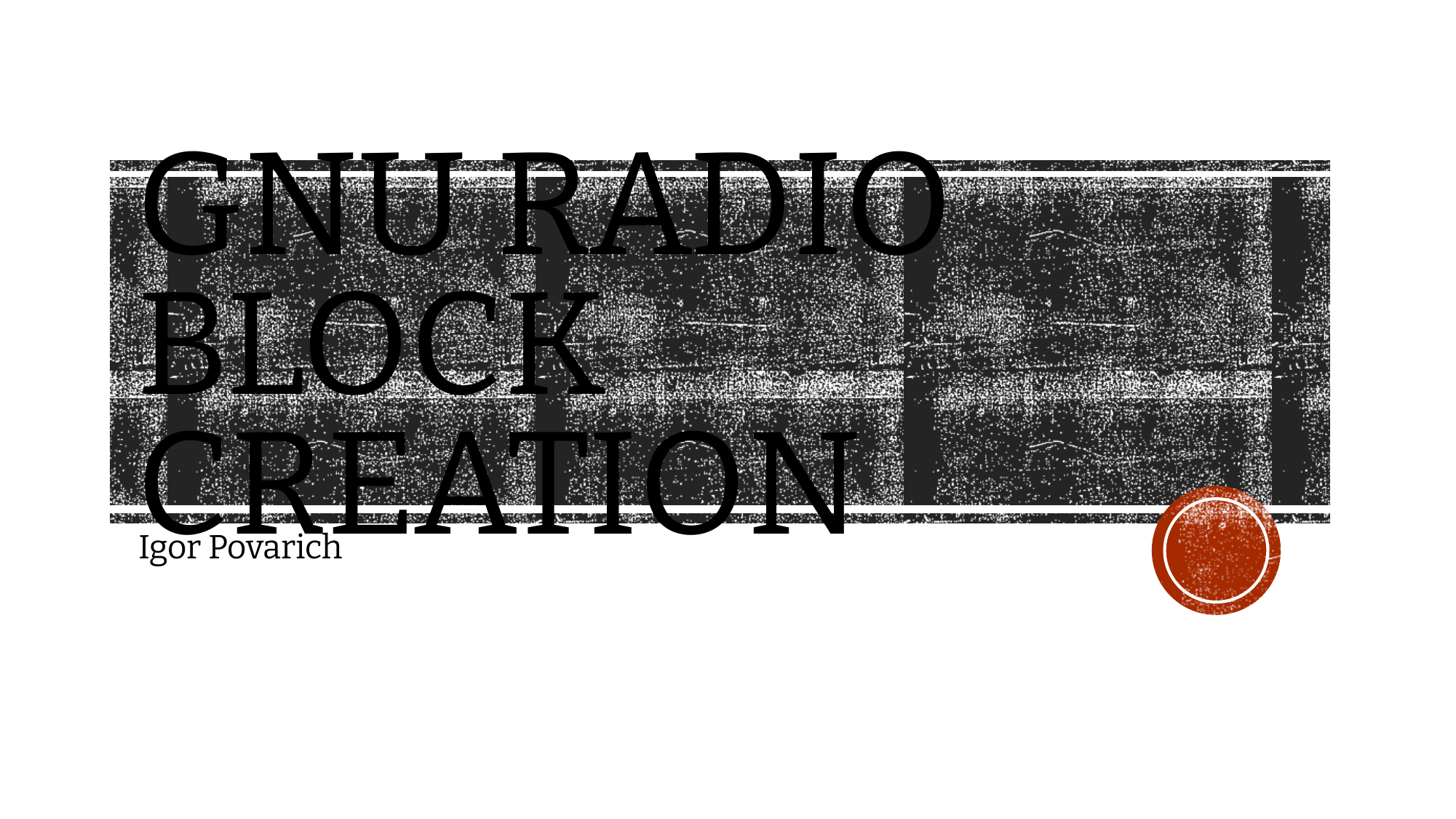

# GNU Radio Block Creation
Igor Povarich